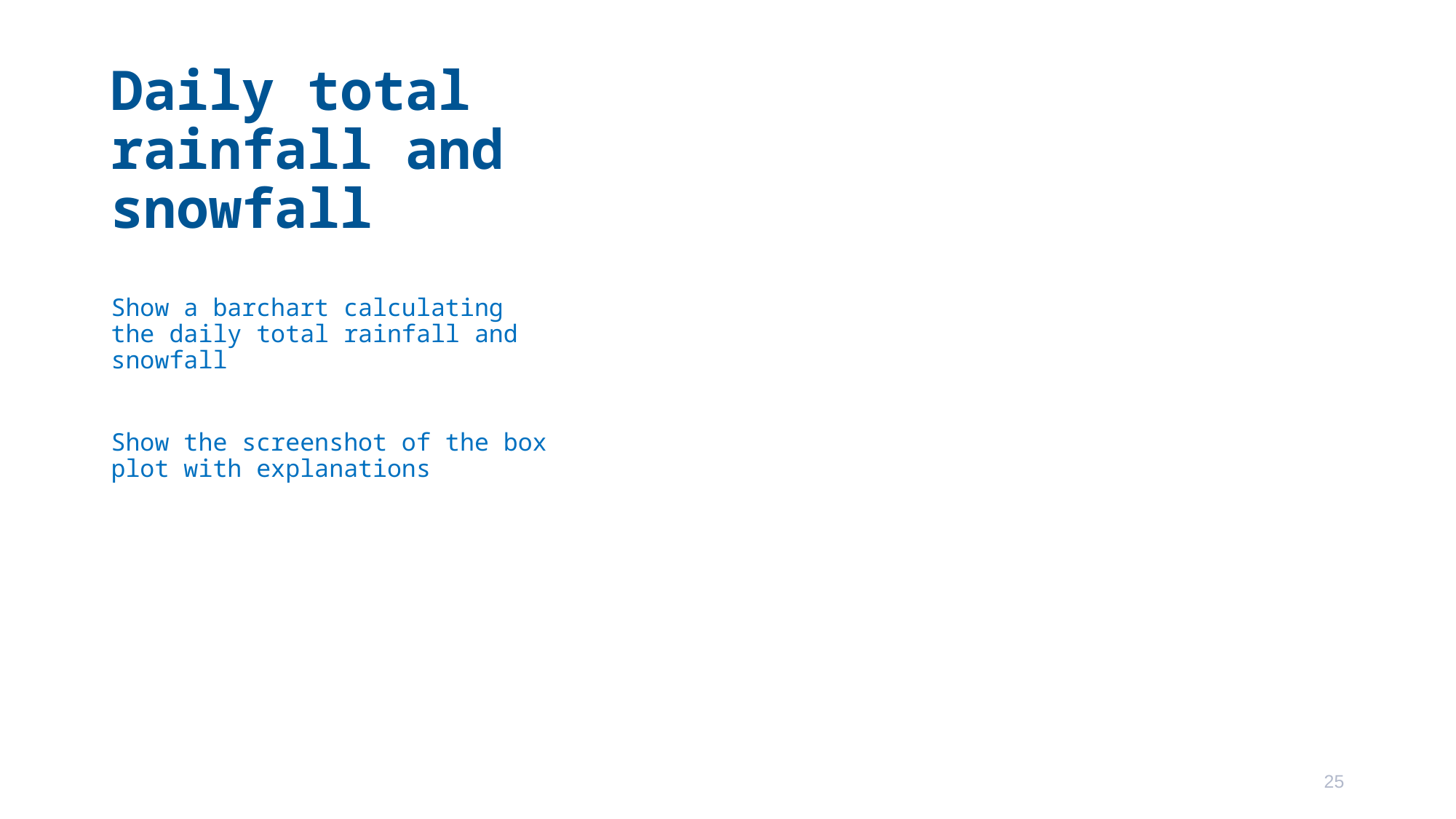

# Daily total rainfall and snowfall

Show a barchart calculating the daily total rainfall and snowfall

Show the screenshot of the box plot with explanations
25